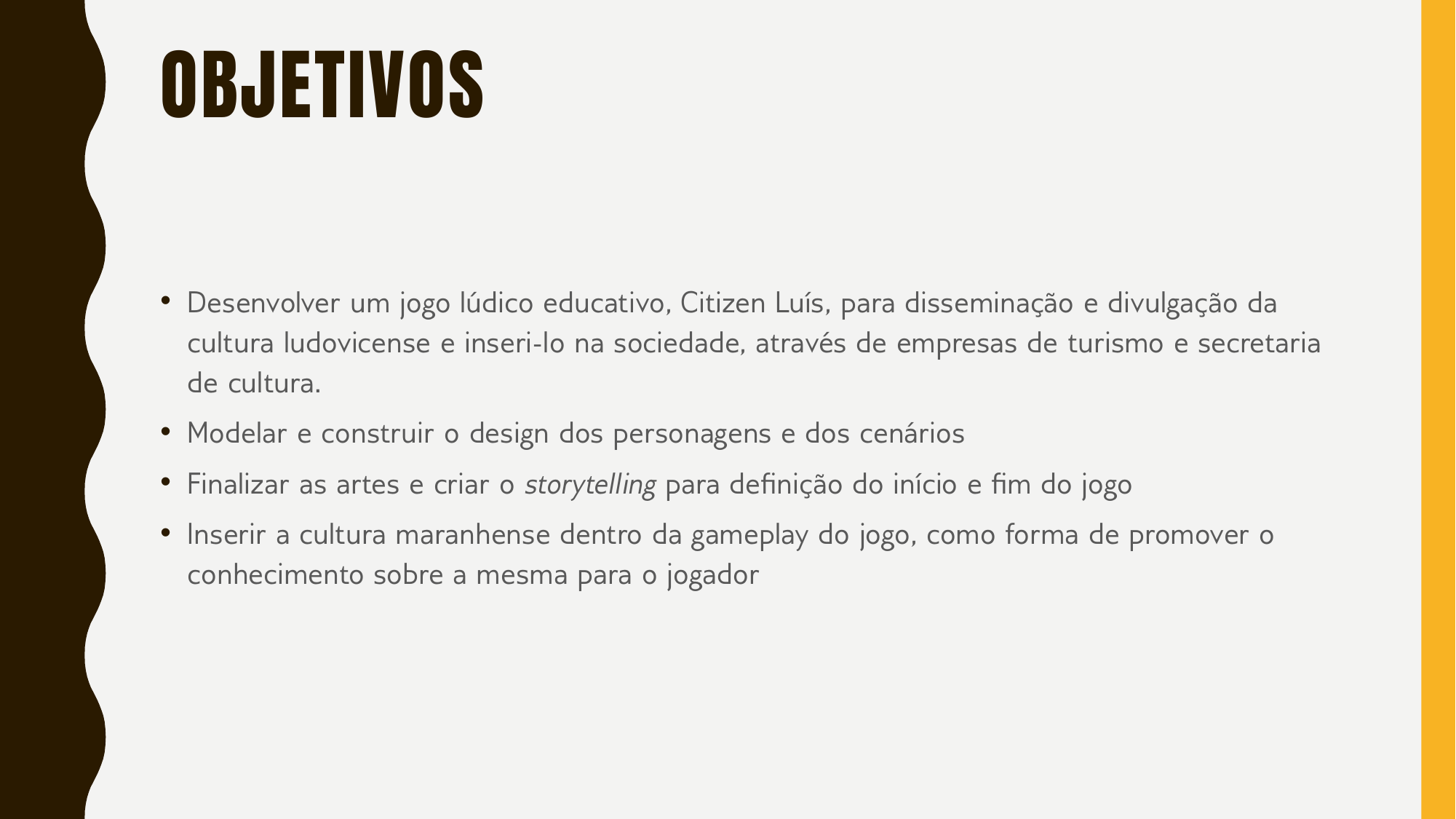

# OBJETIVOS
Desenvolver um jogo lúdico educativo, Citizen Luís, para disseminação e divulgação da cultura ludovicense e inseri-lo na sociedade, através de empresas de turismo e secretaria de cultura.
Modelar e construir o design dos personagens e dos cenários
Finalizar as artes e criar o storytelling para definição do início e fim do jogo
Inserir a cultura maranhense dentro da gameplay do jogo, como forma de promover o conhecimento sobre a mesma para o jogador